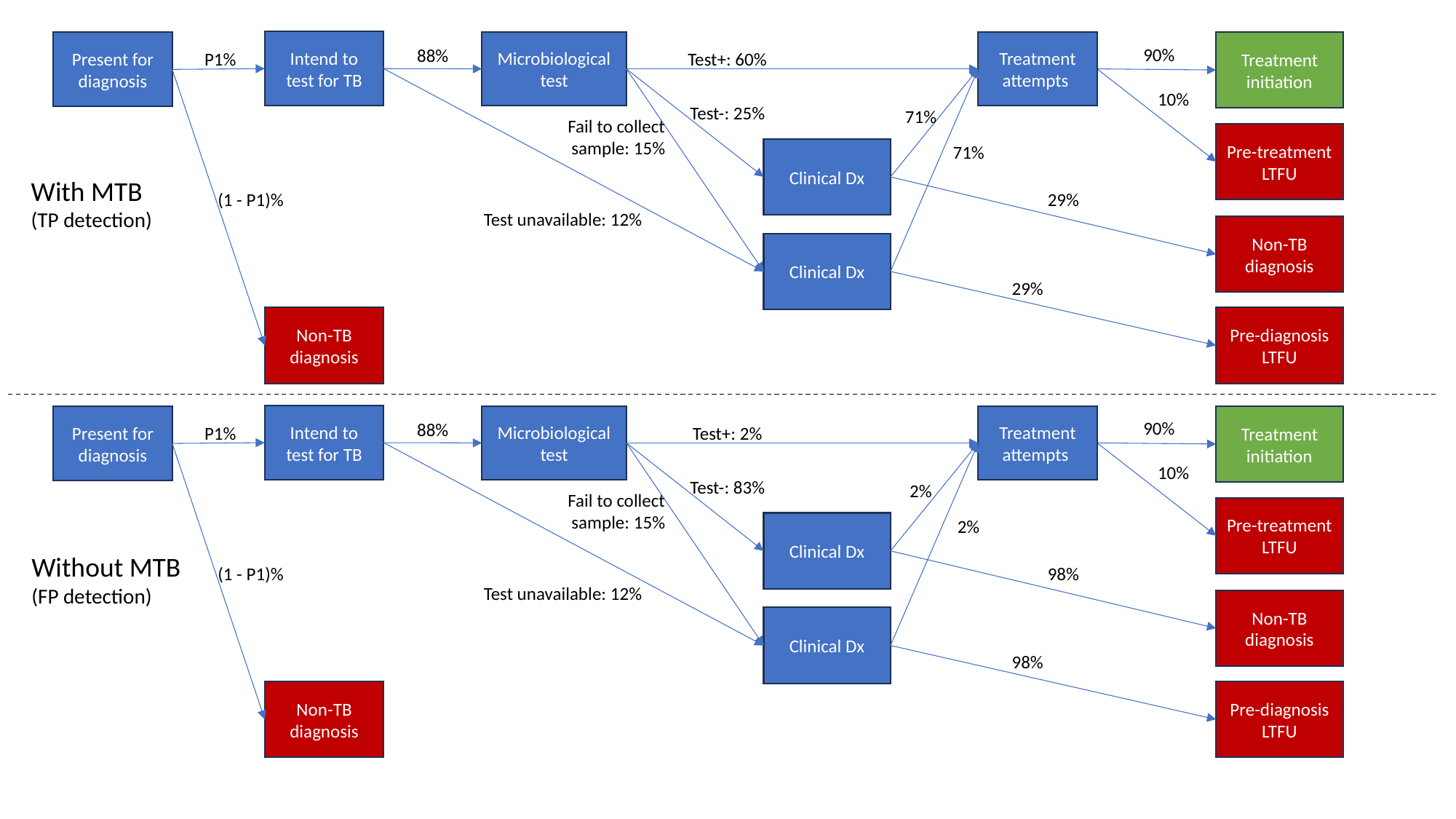

Intend to test for TB
Microbiological test
Treatment attempts
Treatment initiation
Present for diagnosis
90%
88%
P1%
Test+: 60%
10%
Test-: 25%
71%
Fail to collect
sample: 15%
Pre-treatment LTFU
71%
Clinical Dx
With MTB
(TP detection)
(1 - P1)%
29%
Test unavailable: 12%
Non-TB diagnosis
Clinical Dx
29%
Non-TB diagnosis
Pre-diagnosis LTFU
Intend to test for TB
Microbiological test
Treatment attempts
Treatment initiation
Present for diagnosis
90%
88%
P1%
Test+: 2%
10%
Test-: 83%
2%
Fail to collect
sample: 15%
Pre-treatment LTFU
2%
Clinical Dx
Without MTB
(FP detection)
(1 - P1)%
98%
Test unavailable: 12%
Non-TB diagnosis
Clinical Dx
98%
Non-TB diagnosis
Pre-diagnosis LTFU